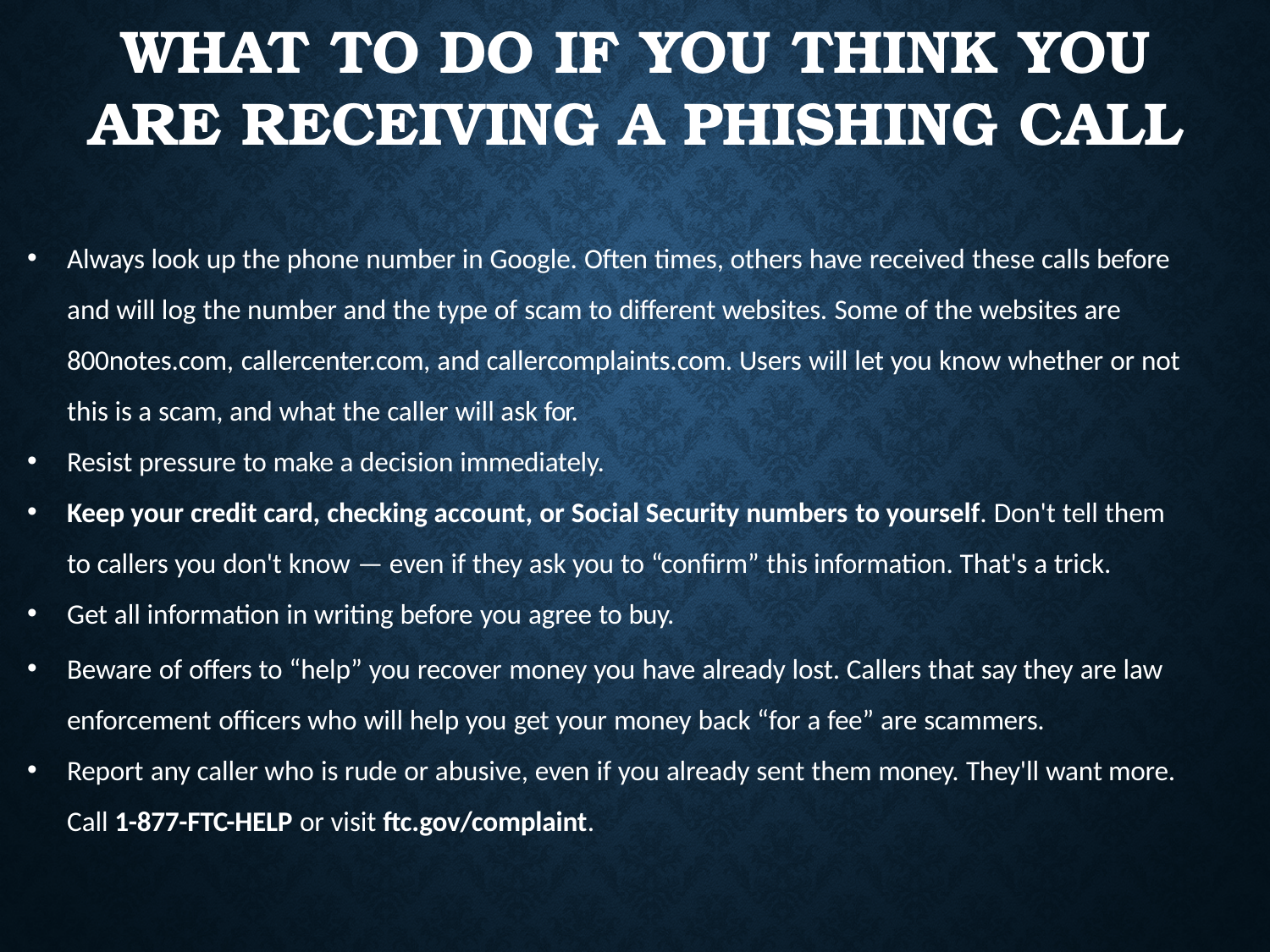

# What to do if you think you are receiving a Phishing Call
Always look up the phone number in Google. Often times, others have received these calls before  and will log the number and the type of scam to different websites. Some of the websites are  800notes.com, callercenter.com, and callercomplaints.com. Users will let you know whether or not  this is a scam, and what the caller will ask for.
Resist pressure to make a decision immediately.
Keep your credit card, checking account, or Social Security numbers to yourself. Don't tell them
to callers you don't know — even if they ask you to “confirm” this information. That's a trick.
Get all information in writing before you agree to buy.
Beware of offers to “help” you recover money you have already lost. Callers that say they are law  enforcement officers who will help you get your money back “for a fee” are scammers.
Report any caller who is rude or abusive, even if you already sent them money. They'll want more.  Call 1-877-FTC-HELP or visit ftc.gov/complaint.